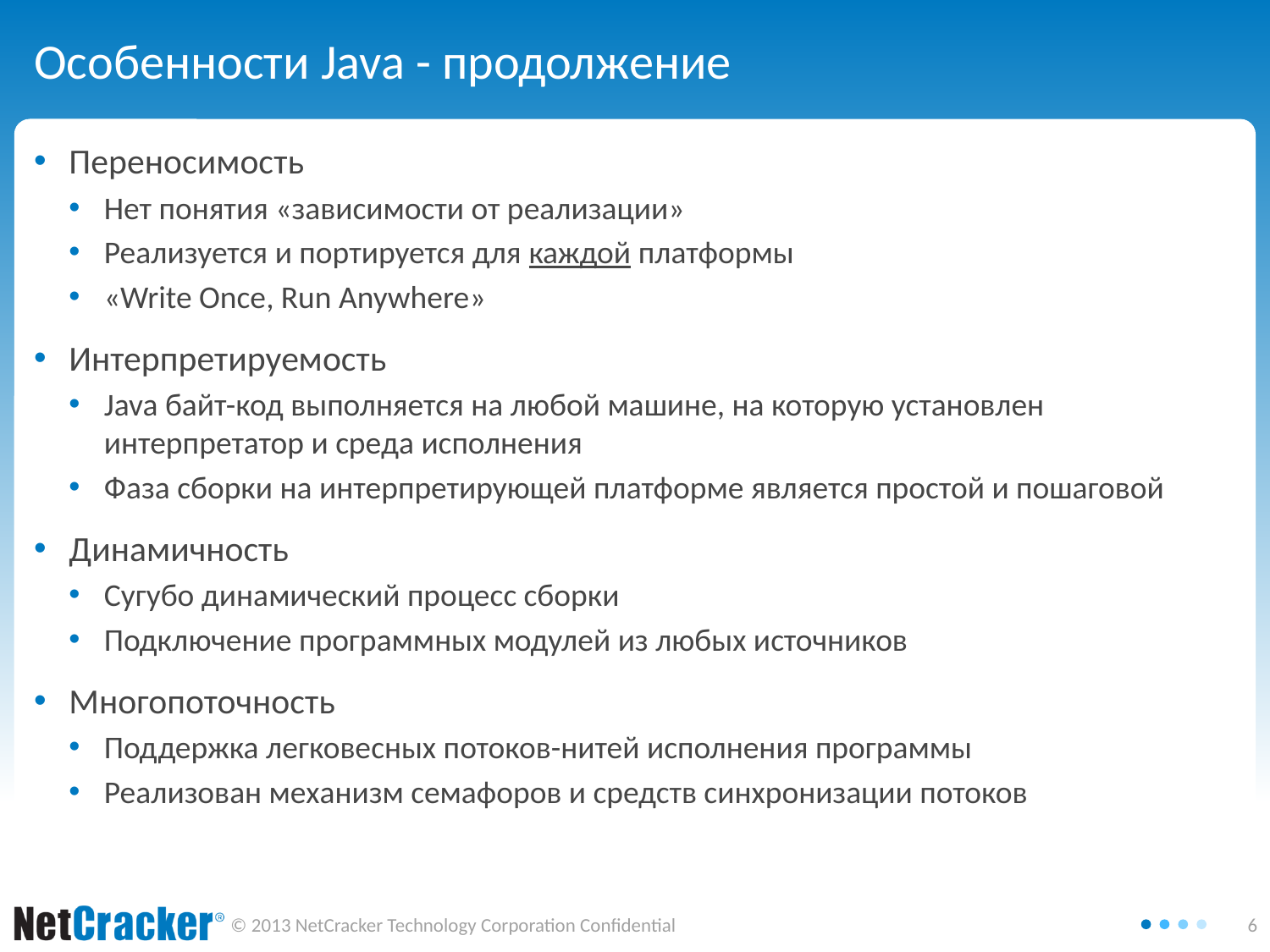

# Особенности Java - продолжение
Переносимость
Нет понятия «зависимости от реализации»
Реализуется и портируется для каждой платформы
«Write Once, Run Anywhere»
Интерпретируемость
Java байт-код выполняется на любой машине, на которую установлен интерпретатор и среда исполнения
Фаза сборки на интерпретирующей платформе является простой и пошаговой
Динамичность
Сугубо динамический процесс сборки
Подключение программных модулей из любых источников
Многопоточность
Поддержка легковесных потоков-нитей исполнения программы
Реализован механизм семафоров и средств синхронизации потоков